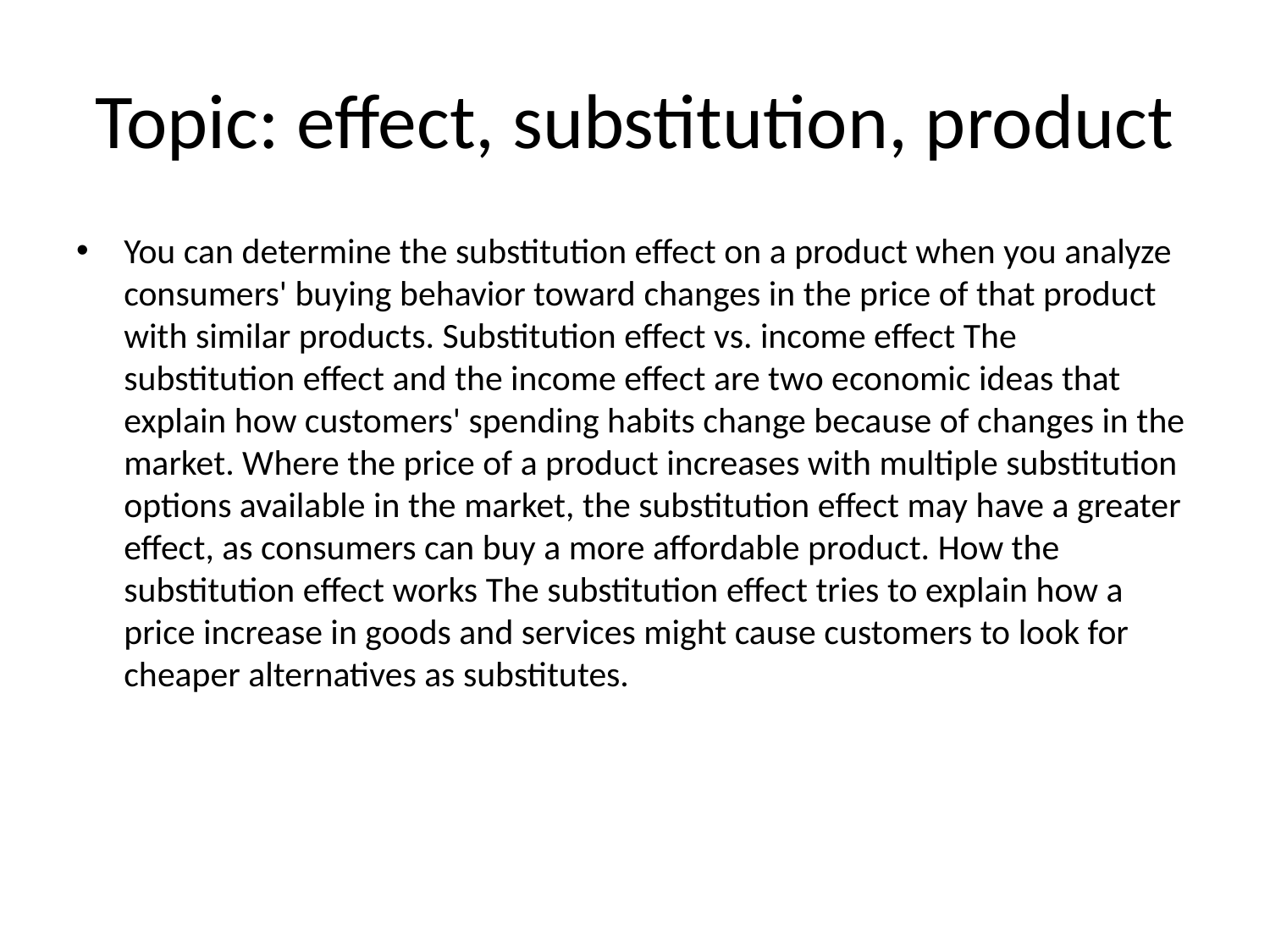

# Topic: effect, substitution, product
You can determine the substitution effect on a product when you analyze consumers' buying behavior toward changes in the price of that product with similar products. Substitution effect vs. income effect The substitution effect and the income effect are two economic ideas that explain how customers' spending habits change because of changes in the market. Where the price of a product increases with multiple substitution options available in the market, the substitution effect may have a greater effect, as consumers can buy a more affordable product. How the substitution effect works The substitution effect tries to explain how a price increase in goods and services might cause customers to look for cheaper alternatives as substitutes.